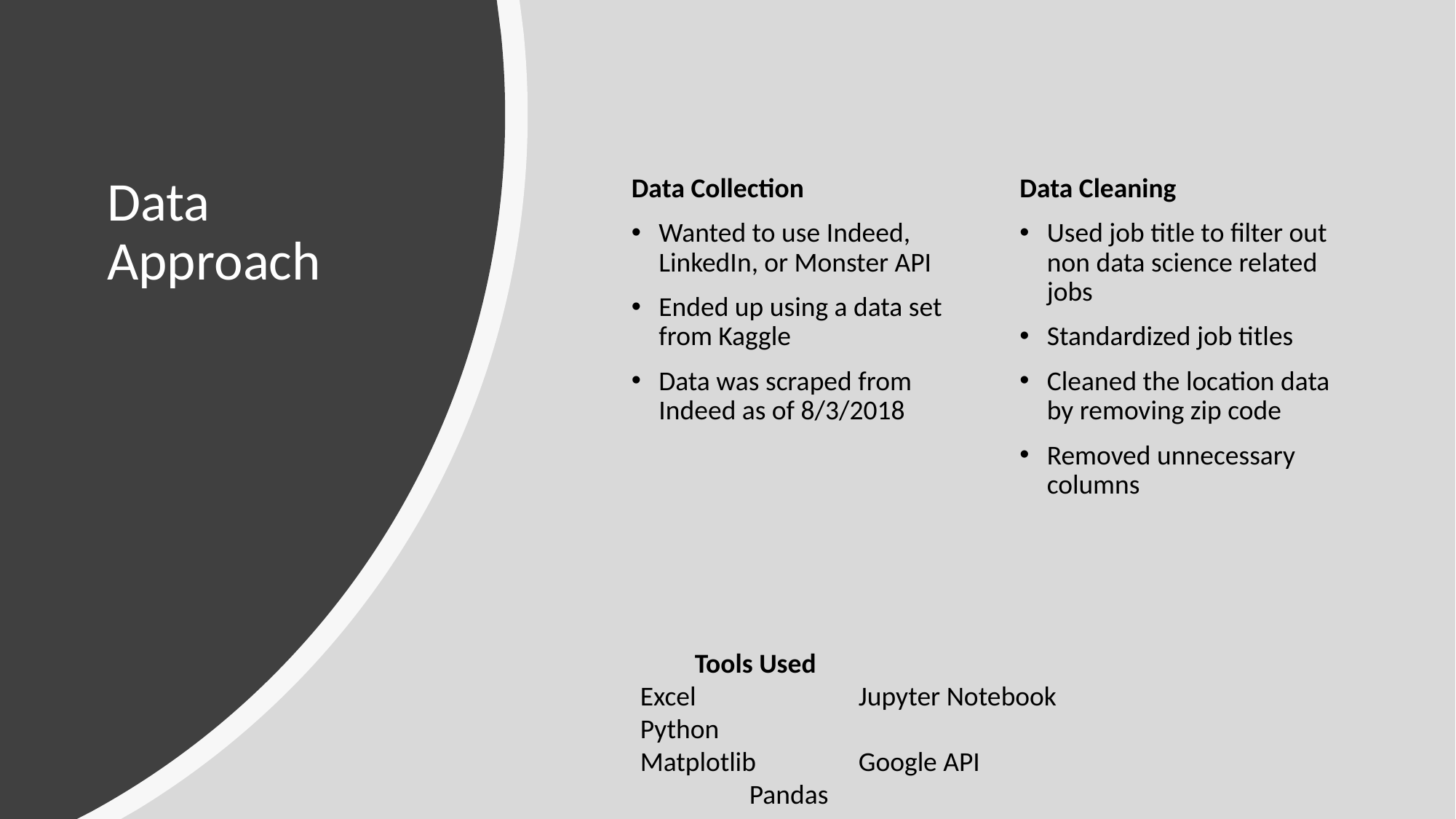

# Data Approach
Data Collection
Wanted to use Indeed, LinkedIn, or Monster API
Ended up using a data set from Kaggle
Data was scraped from Indeed as of 8/3/2018

Data Cleaning
Used job title to filter out non data science related jobs
Standardized job titles
Cleaned the location data by removing zip code
Removed unnecessary columns

	Tools Used
Excel		Jupyter Notebook		Python
Matplotlib	Google API			Pandas